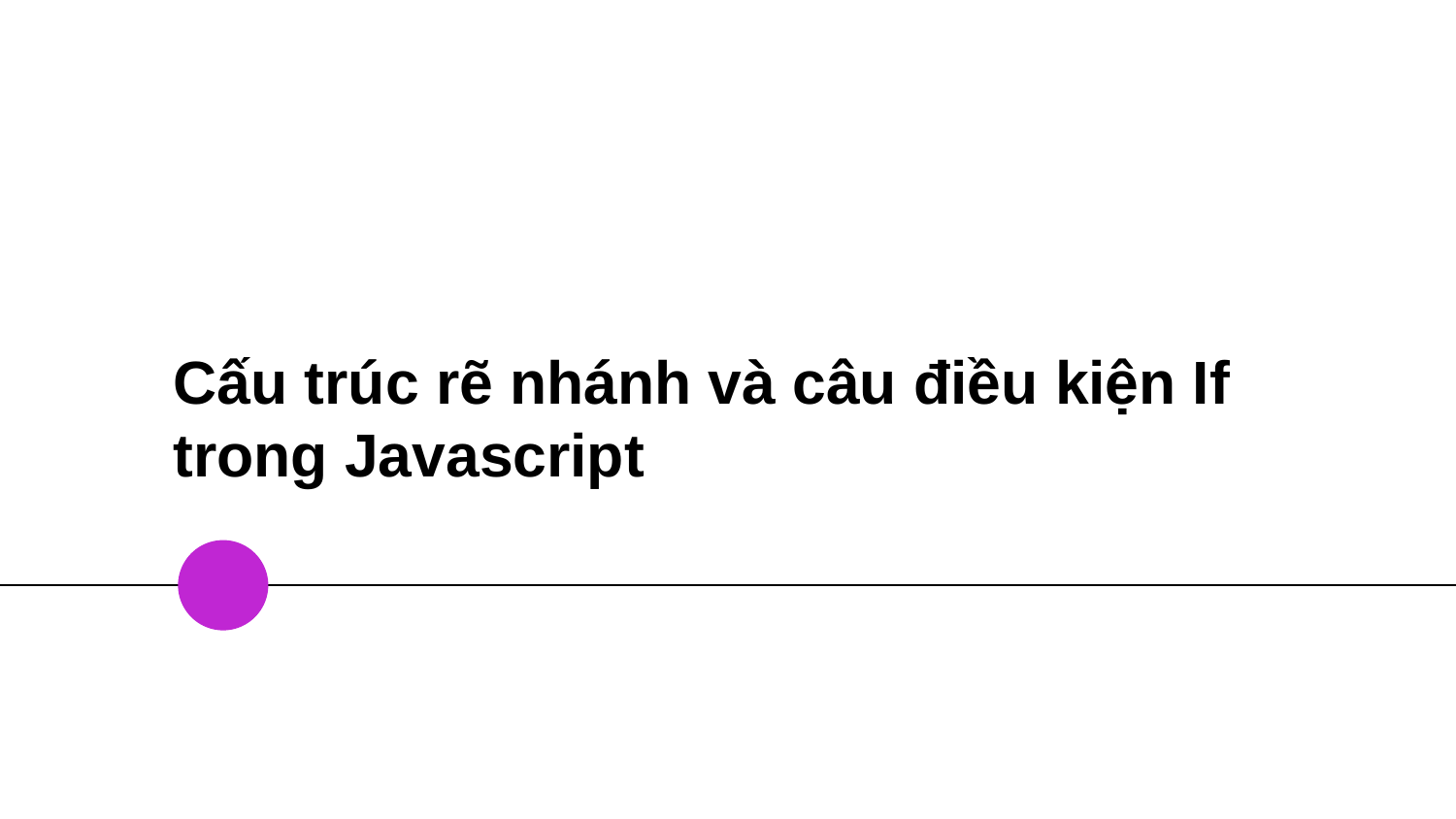

# Cấu trúc rẽ nhánh và câu điều kiện If trong Javascript